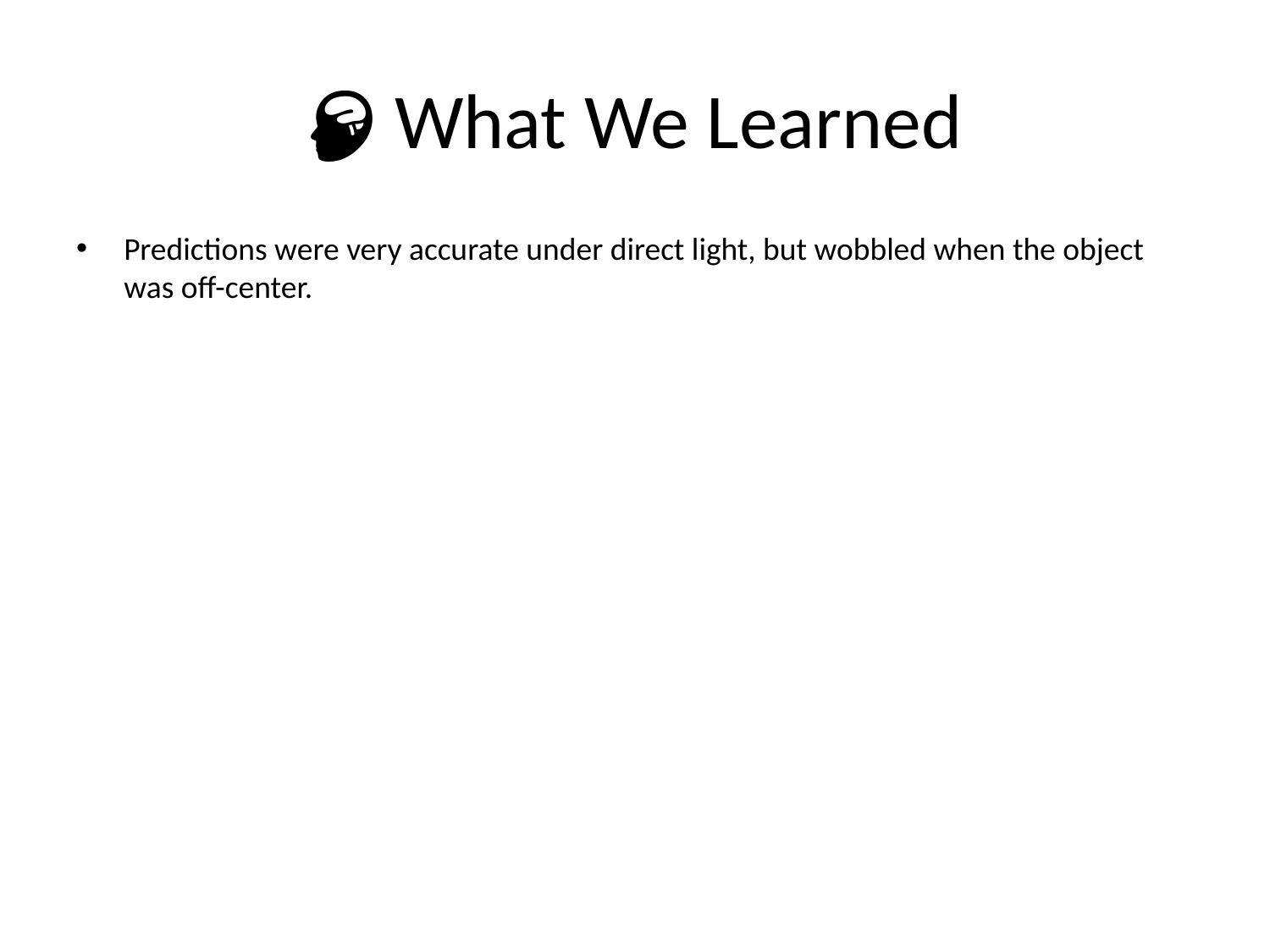

# 🧠 What We Learned
Predictions were very accurate under direct light, but wobbled when the object was off-center.